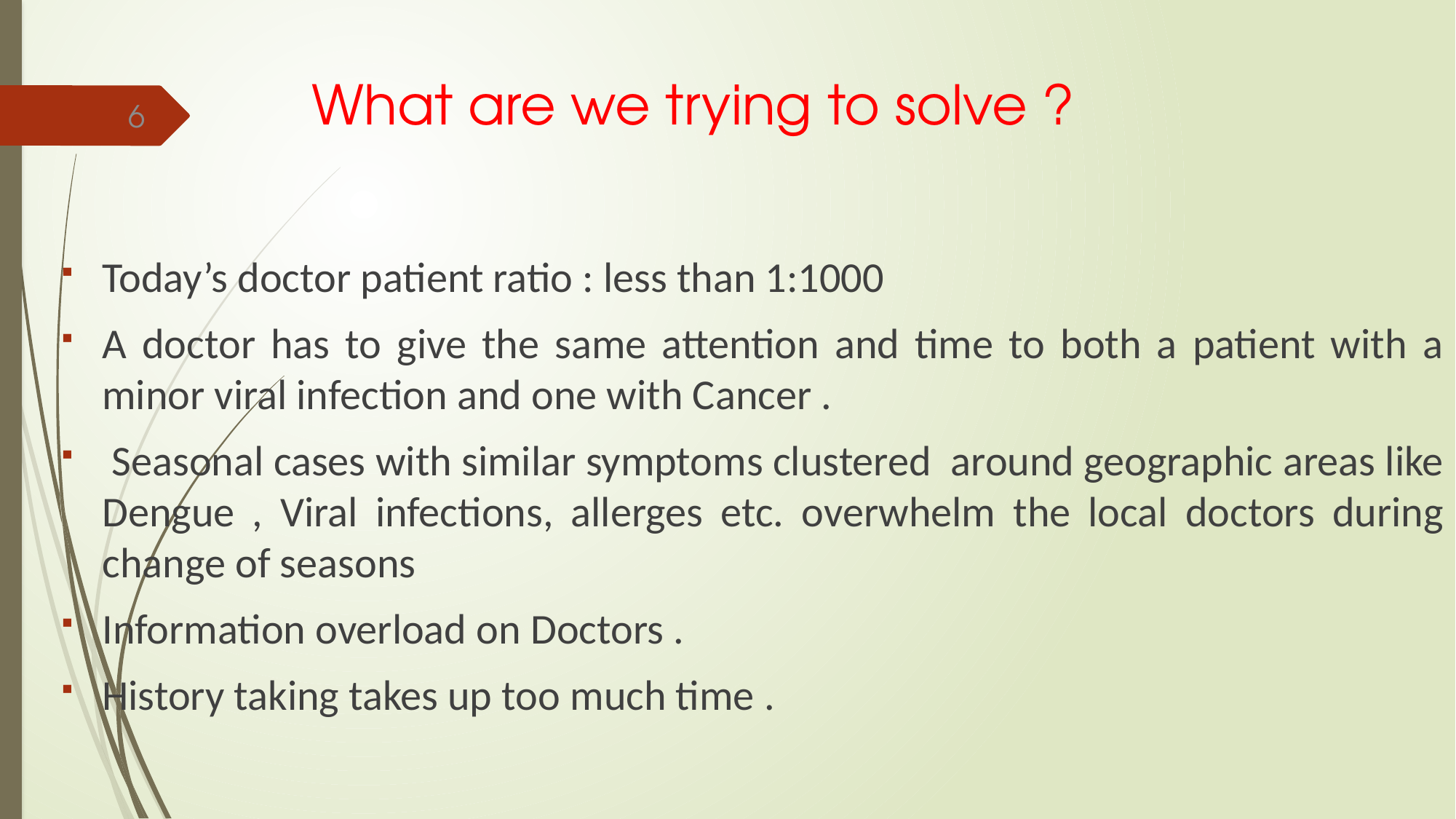

# What are we trying to solve ?
6
Today’s doctor patient ratio : less than 1:1000
A doctor has to give the same attention and time to both a patient with a minor viral infection and one with Cancer .
 Seasonal cases with similar symptoms clustered  around geographic areas like Dengue , Viral infections, allerges etc. overwhelm the local doctors during change of seasons
Information overload on Doctors .
History taking takes up too much time .